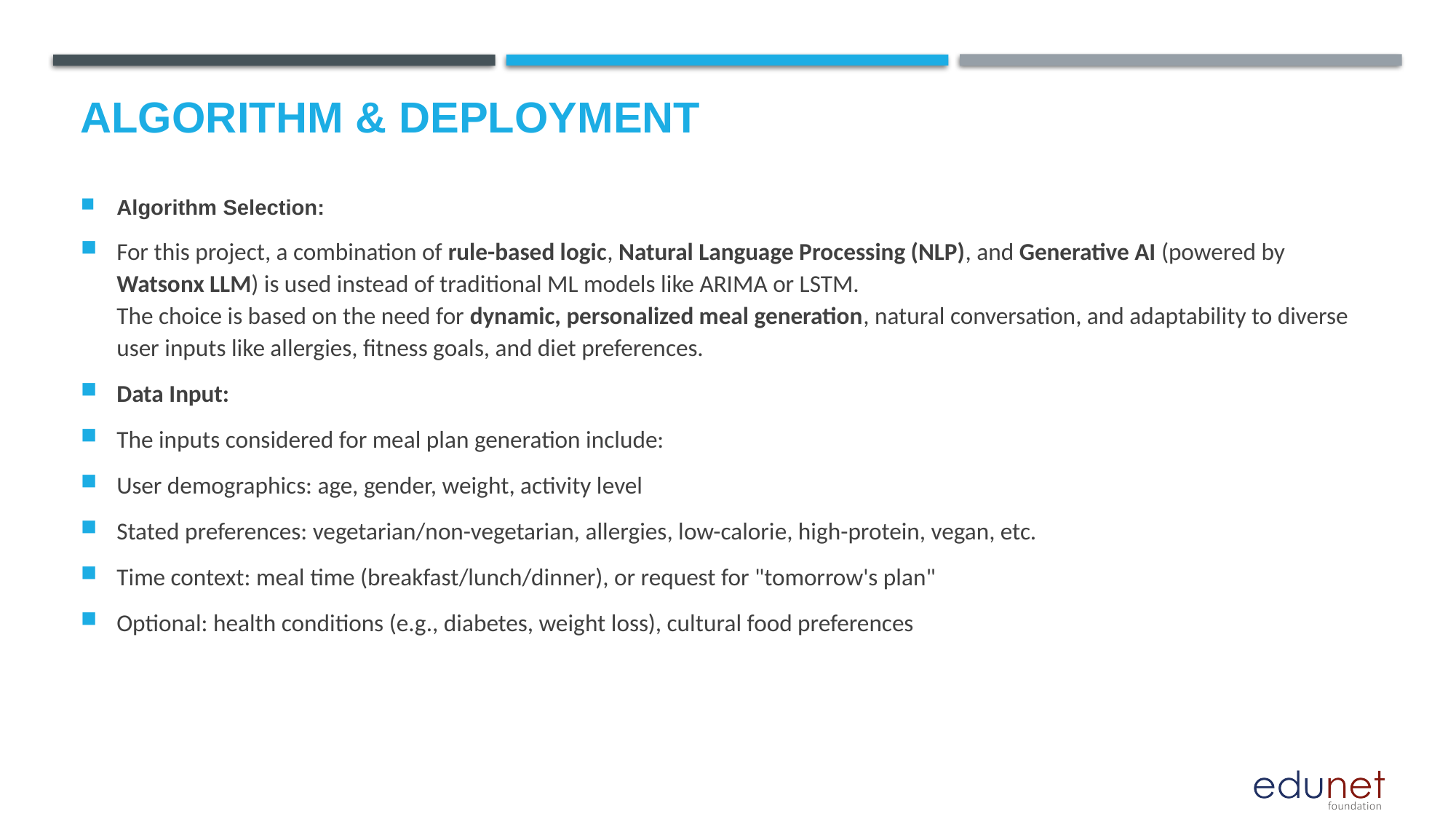

# Algorithm & Deployment
Algorithm Selection:
For this project, a combination of rule-based logic, Natural Language Processing (NLP), and Generative AI (powered by Watsonx LLM) is used instead of traditional ML models like ARIMA or LSTM.
The choice is based on the need for dynamic, personalized meal generation, natural conversation, and adaptability to diverse user inputs like allergies, fitness goals, and diet preferences.
Data Input:
The inputs considered for meal plan generation include:
User demographics: age, gender, weight, activity level
Stated preferences: vegetarian/non-vegetarian, allergies, low-calorie, high-protein, vegan, etc.
Time context: meal time (breakfast/lunch/dinner), or request for "tomorrow's plan"
Optional: health conditions (e.g., diabetes, weight loss), cultural food preferences